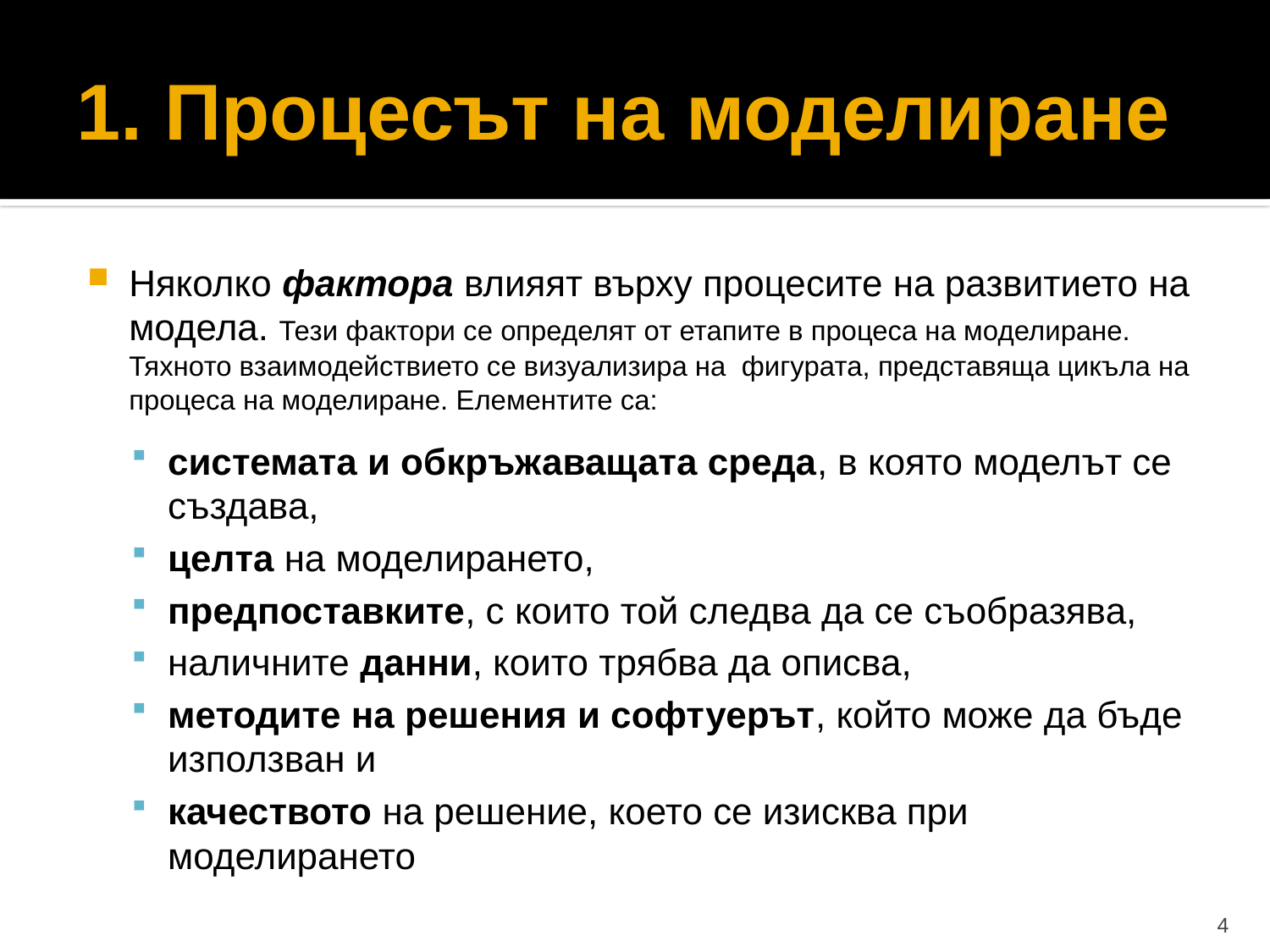

# 1. Процесът на моделиране
Няколко фактора влияят върху процесите на развитието на модела. Тези фактори се определят от етапите в процеса на моделиране. Тяхното взаимодействието се визуализира на  фигурата, представяща цикъла на процеса на моделиране. Елементите са:

системата и обкръжаващата среда, в която моделът се създава,
целта на моделирането,
предпоставките, с които той следва да се съобразява,
наличните данни, които трябва да описва,
методите на решения и софтуерът, който може да бъде използван и
качеството на решение, което се изисква при моделирането
4